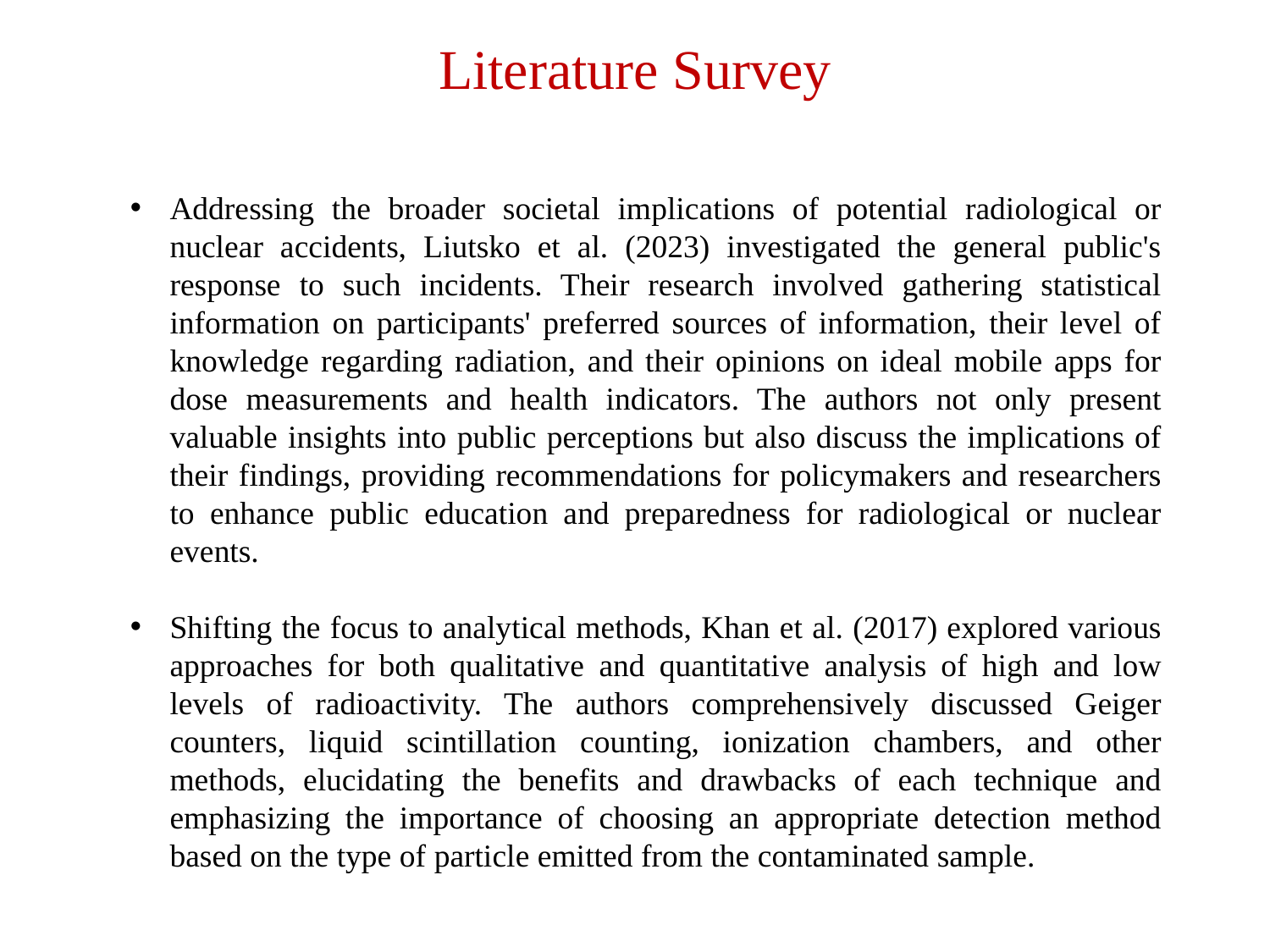

# Literature Survey
Addressing the broader societal implications of potential radiological or nuclear accidents, Liutsko et al. (2023) investigated the general public's response to such incidents. Their research involved gathering statistical information on participants' preferred sources of information, their level of knowledge regarding radiation, and their opinions on ideal mobile apps for dose measurements and health indicators. The authors not only present valuable insights into public perceptions but also discuss the implications of their findings, providing recommendations for policymakers and researchers to enhance public education and preparedness for radiological or nuclear events.

Shifting the focus to analytical methods, Khan et al. (2017) explored various approaches for both qualitative and quantitative analysis of high and low levels of radioactivity. The authors comprehensively discussed Geiger counters, liquid scintillation counting, ionization chambers, and other methods, elucidating the benefits and drawbacks of each technique and emphasizing the importance of choosing an appropriate detection method based on the type of particle emitted from the contaminated sample.